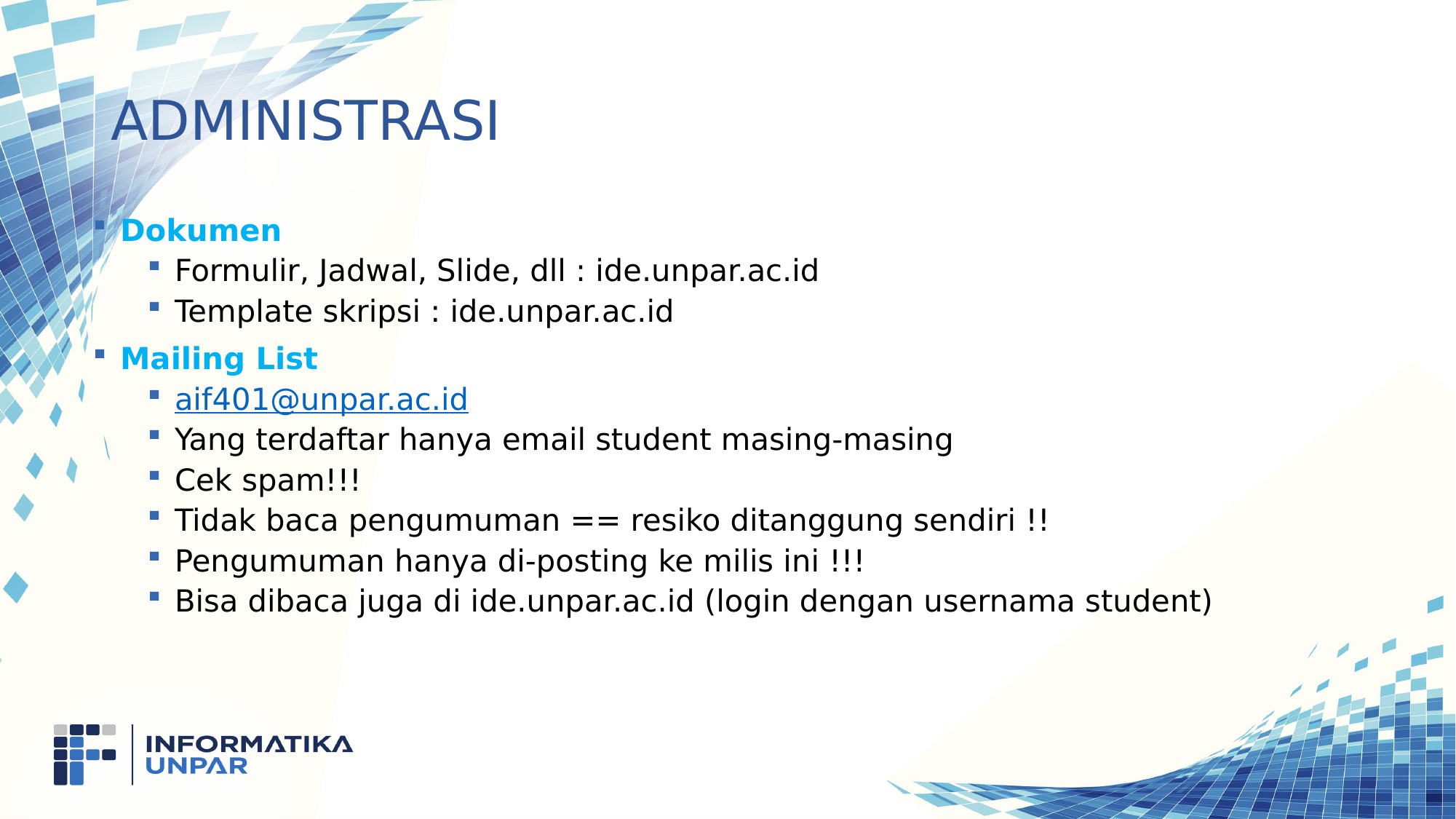

# Administrasi
Dokumen
Formulir, Jadwal, Slide, dll : ide.unpar.ac.id
Template skripsi : ide.unpar.ac.id
Mailing List
aif401@unpar.ac.id
Yang terdaftar hanya email student masing-masing
Cek spam!!!
Tidak baca pengumuman == resiko ditanggung sendiri !!
Pengumuman hanya di-posting ke milis ini !!!
Bisa dibaca juga di ide.unpar.ac.id (login dengan usernama student)